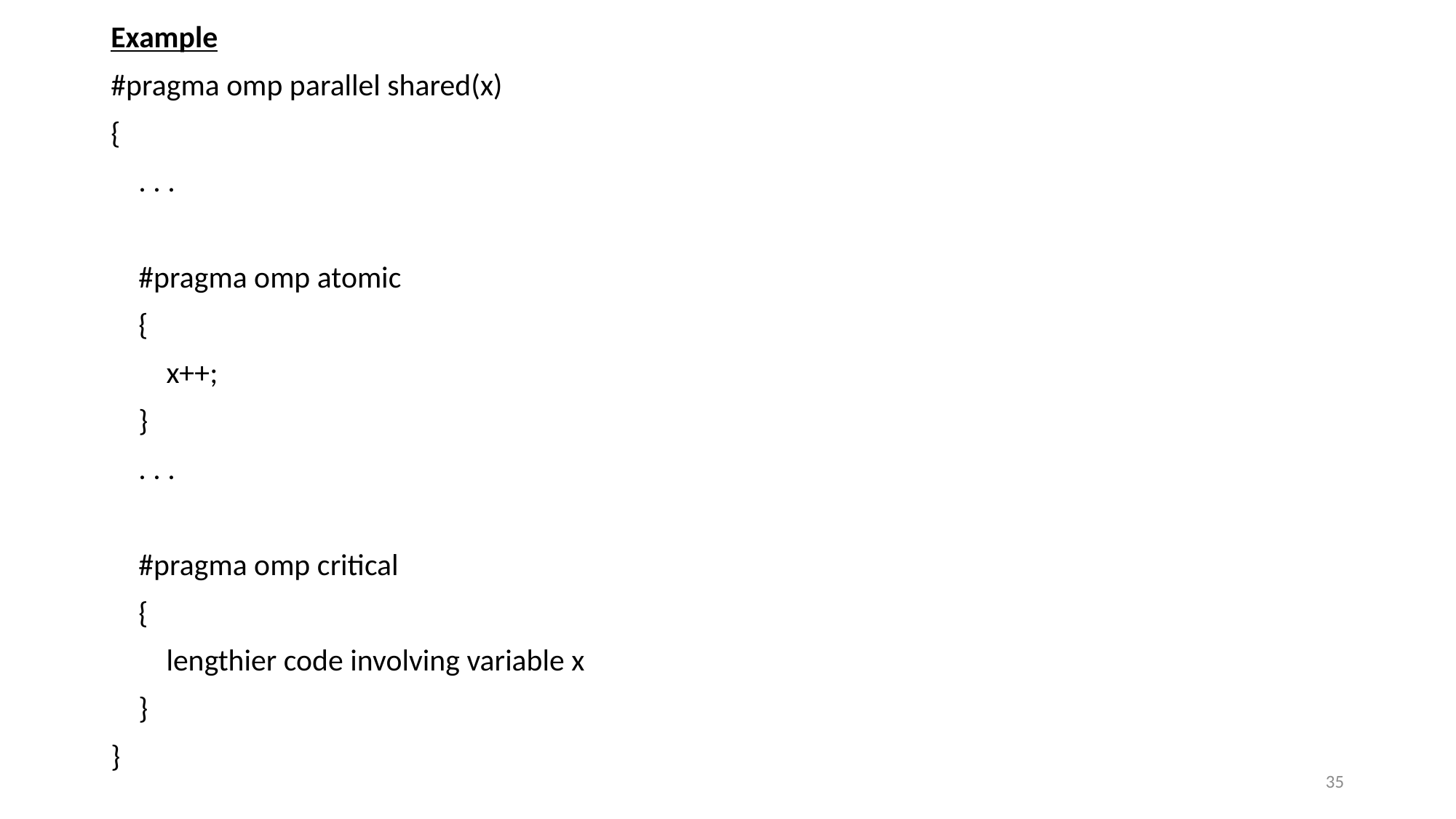

Example
#pragma omp parallel shared(x)
{
    . . .

    #pragma omp atomic
    {
        x++;
    }
    . . .

    #pragma omp critical
    {
        lengthier code involving variable x
    }
}
35